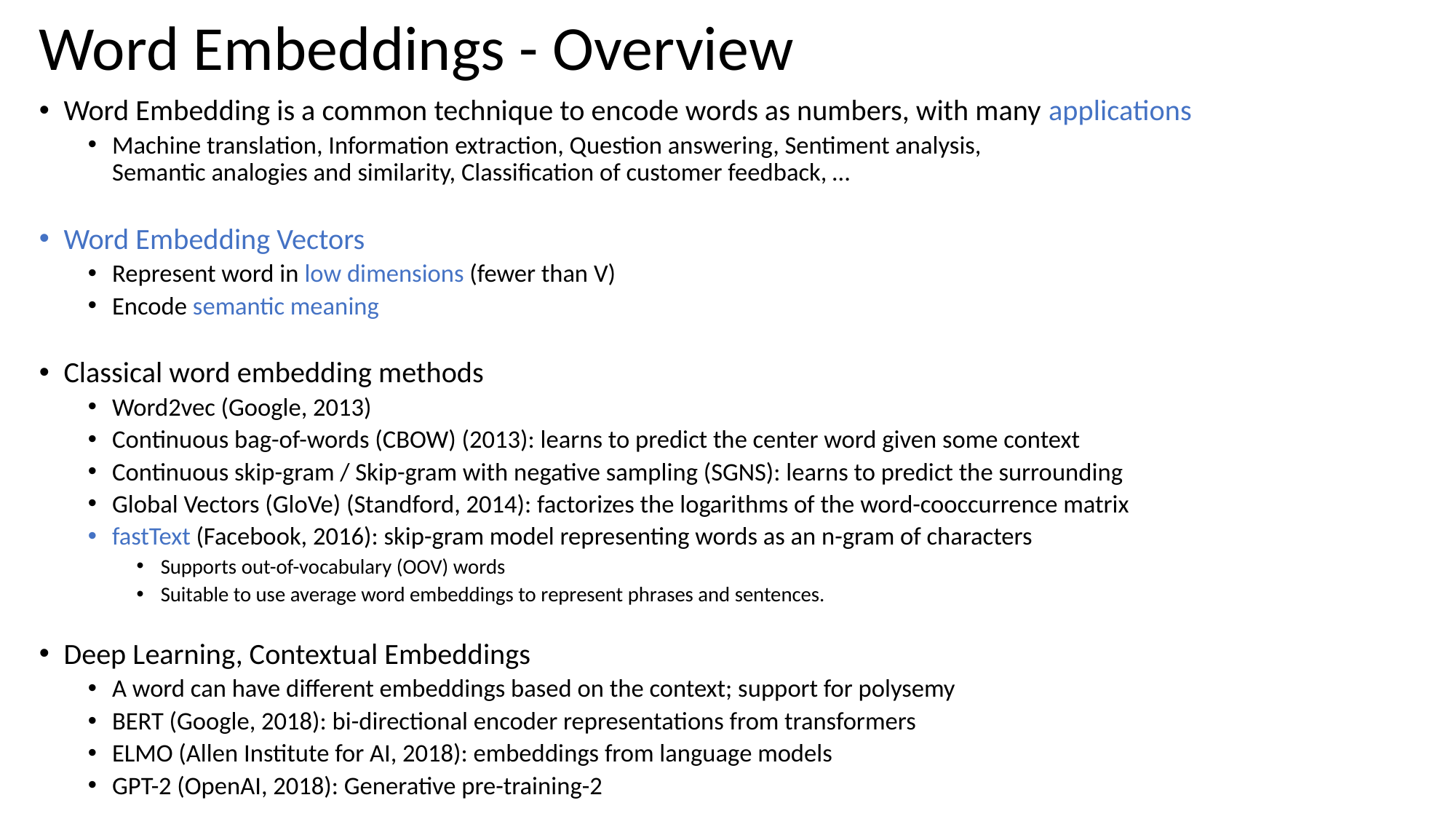

# Word Embeddings - Overview
Word Embedding is a common technique to encode words as numbers, with many applications
Machine translation, Information extraction, Question answering, Sentiment analysis,
Semantic analogies and similarity, Classification of customer feedback, …
Word Embedding Vectors
Represent word in low dimensions (fewer than V)
Encode semantic meaning
Classical word embedding methods
Word2vec (Google, 2013)
Continuous bag-of-words (CBOW) (2013): learns to predict the center word given some context
Continuous skip-gram / Skip-gram with negative sampling (SGNS): learns to predict the surrounding
Global Vectors (GloVe) (Standford, 2014): factorizes the logarithms of the word-cooccurrence matrix
fastText (Facebook, 2016): skip-gram model representing words as an n-gram of characters
Supports out-of-vocabulary (OOV) words
Suitable to use average word embeddings to represent phrases and sentences.
Deep Learning, Contextual Embeddings
A word can have different embeddings based on the context; support for polysemy
BERT (Google, 2018): bi-directional encoder representations from transformers
ELMO (Allen Institute for AI, 2018): embeddings from language models
GPT-2 (OpenAI, 2018): Generative pre-training-2